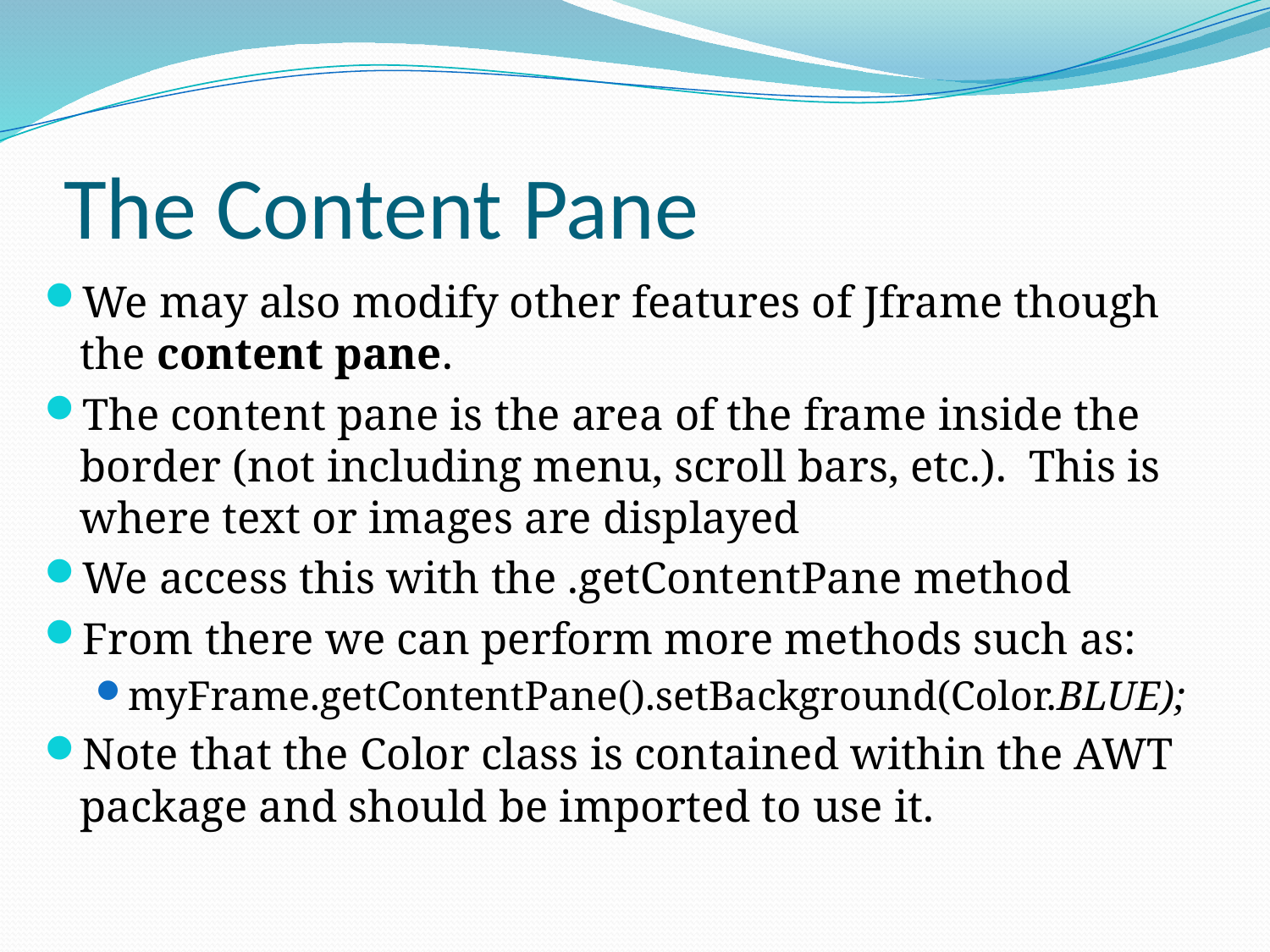

# The Content Pane
We may also modify other features of Jframe though the content pane.
The content pane is the area of the frame inside the border (not including menu, scroll bars, etc.).  This is where text or images are displayed
We access this with the .getContentPane method
From there we can perform more methods such as:
myFrame.getContentPane().setBackground(Color.BLUE);
Note that the Color class is contained within the AWT package and should be imported to use it.